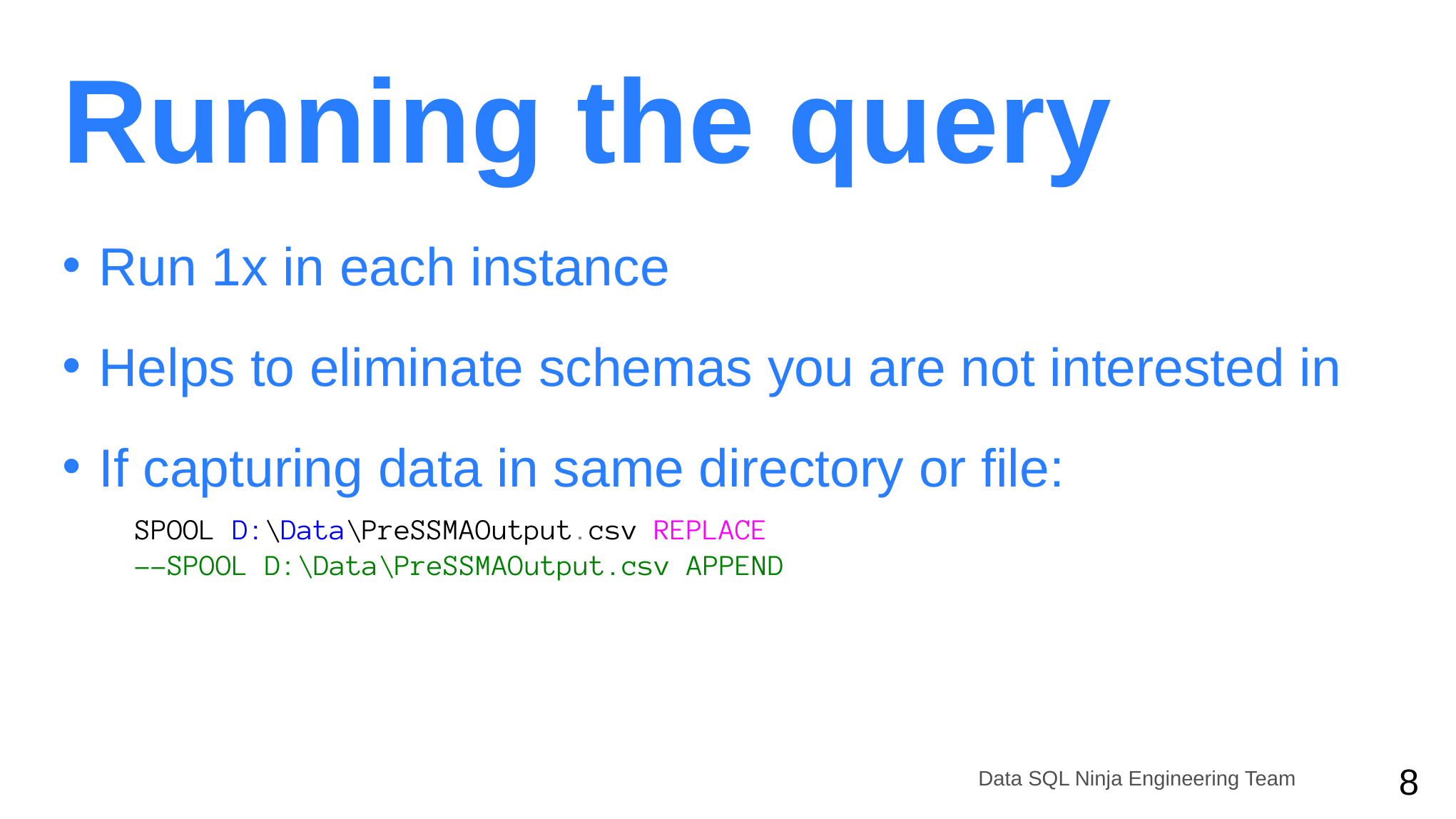

Running the query

Run 1x in each instance
Helps to eliminate schemas you are not interested in
If capturing data in same directory or file:
SPOOL D:\Data\PreSSMAOutput.csv REPLACE
--SPOOL D:\Data\PreSSMAOutput.csv APPEND

Data SQL Ninja Engineering Team
8